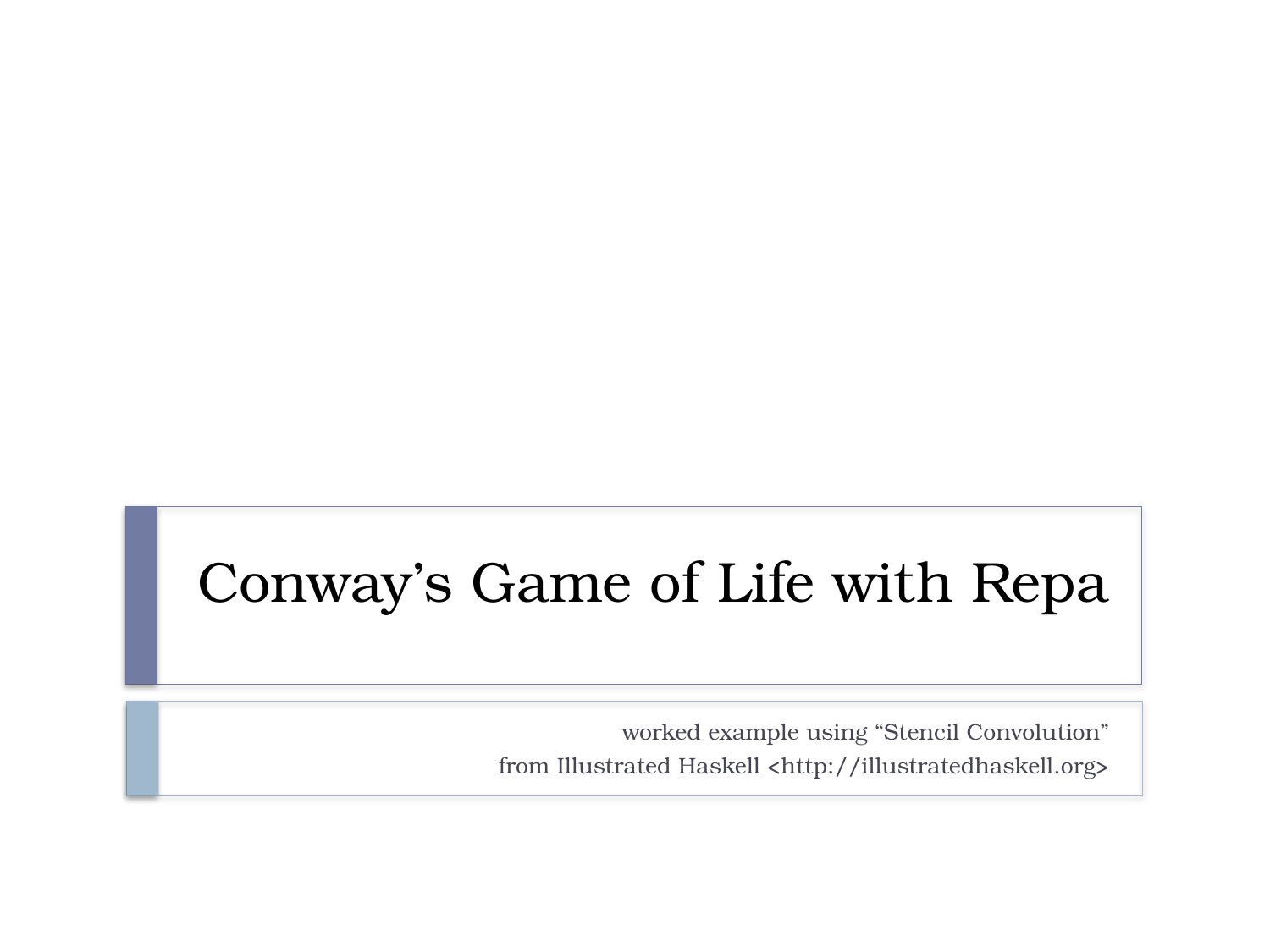

# Conway’s Game of Life with Repa
worked example using “Stencil Convolution”
from Illustrated Haskell <http://illustratedhaskell.org>